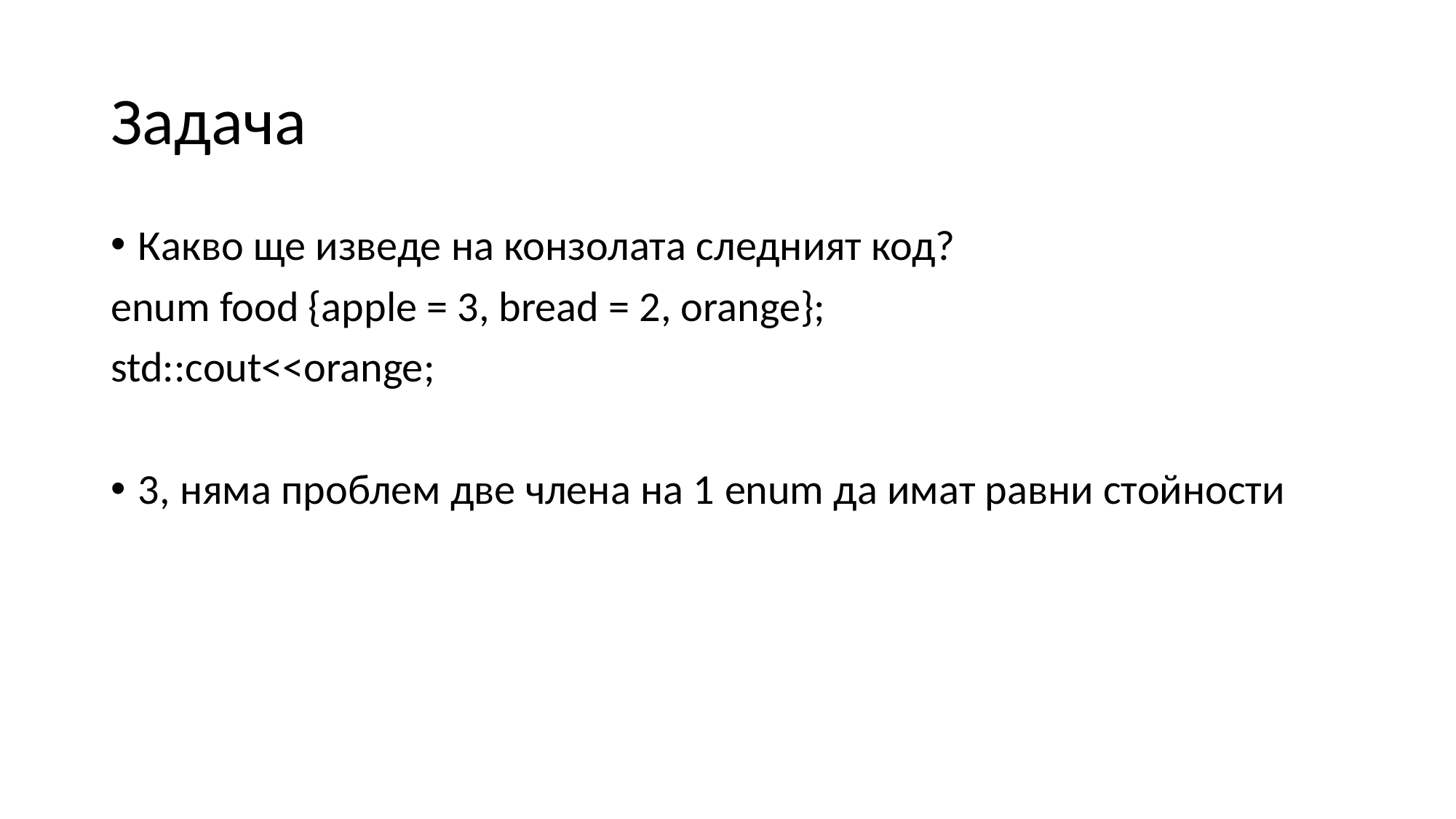

# Задача
Какво ще изведе на конзолата следният код?
enum food {apple = 3, bread = 2, orange};
std::cout<<orange;

3, няма проблем две члена на 1 enum да имат равни стойности